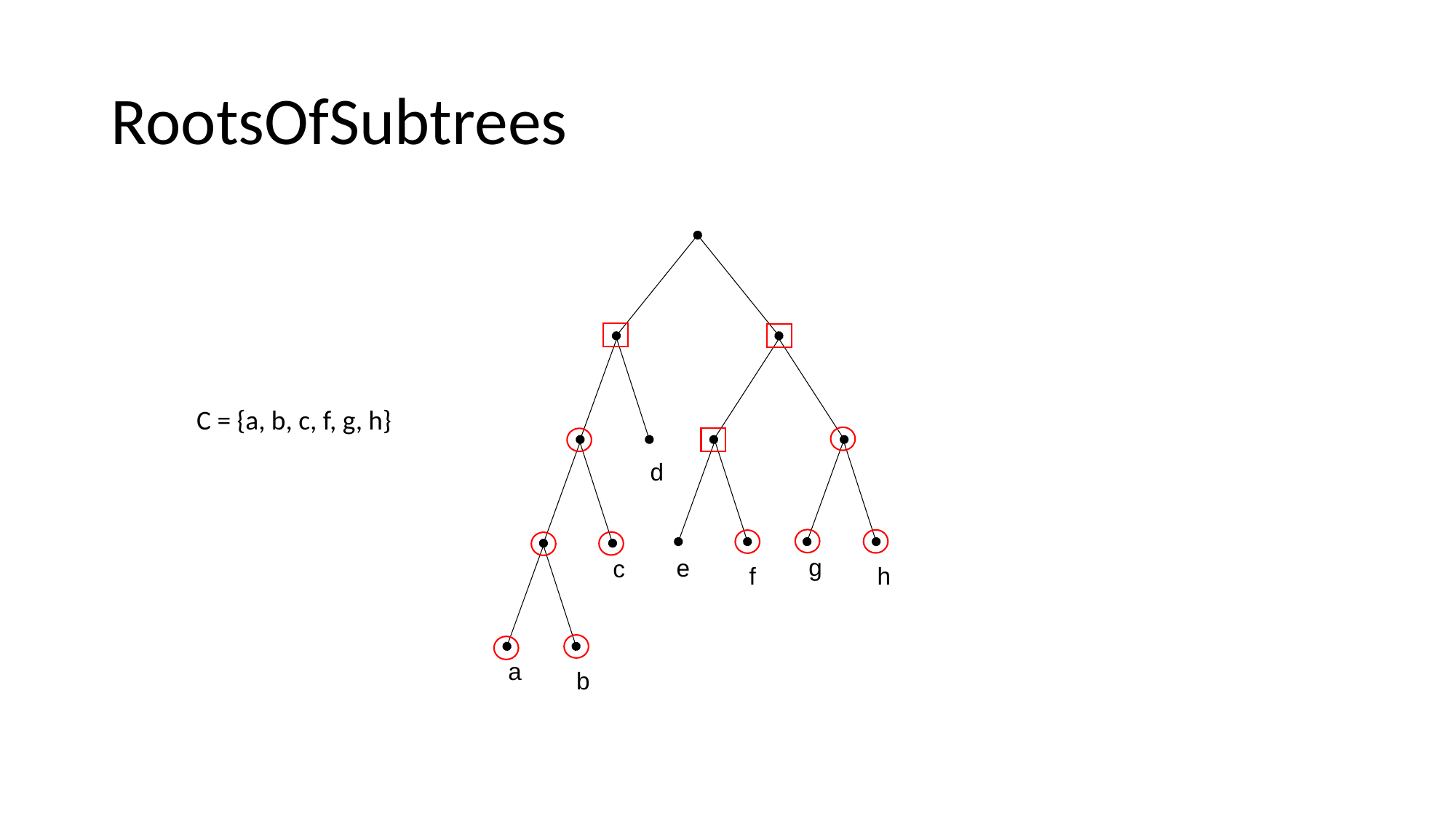

# RootsOfSubtrees

C = {a, b, c, f, g, h}

d

g
e
c
h
f

a
b